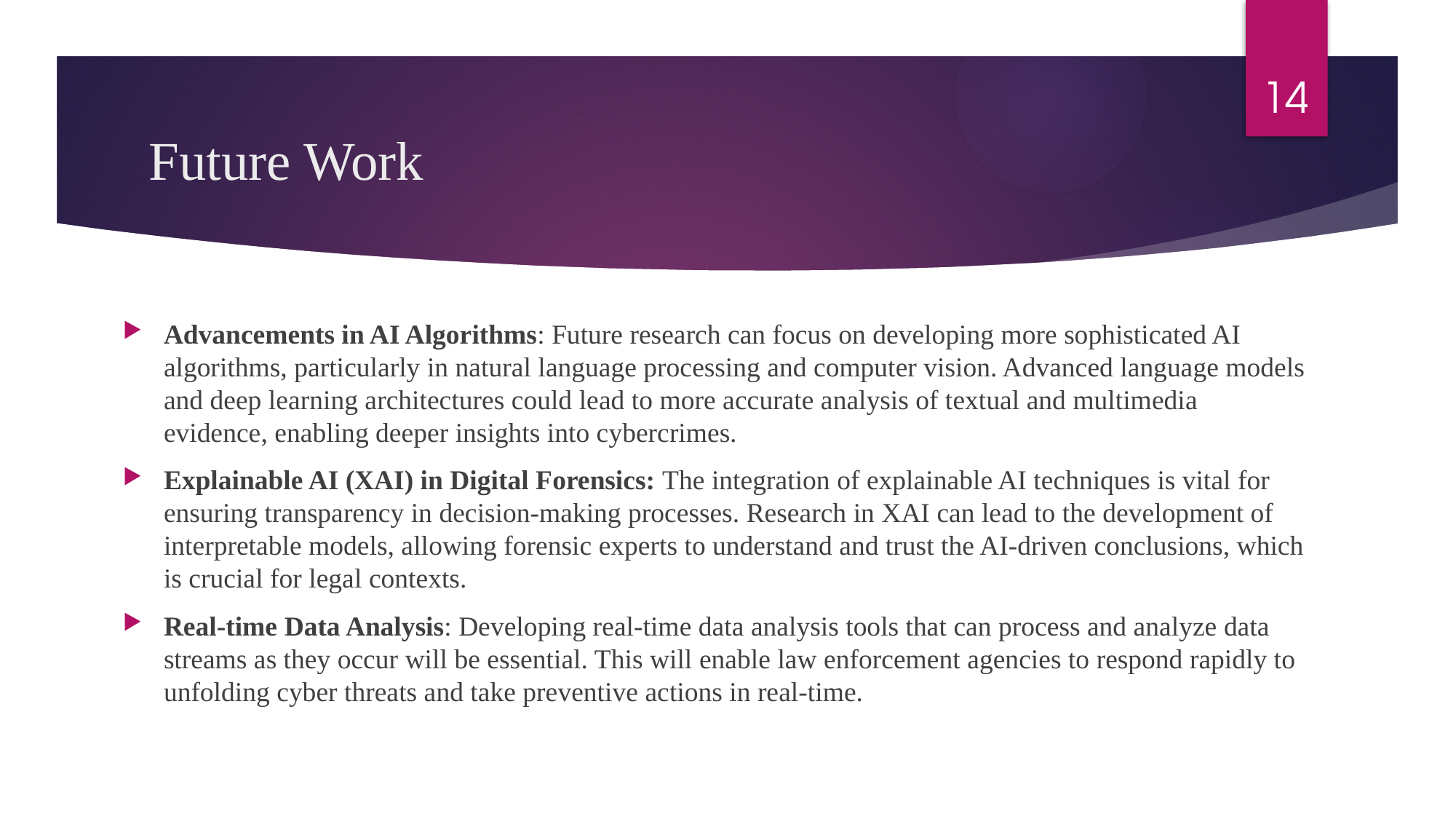

14
# Future Work
Advancements in AI Algorithms: Future research can focus on developing more sophisticated AI algorithms, particularly in natural language processing and computer vision. Advanced language models and deep learning architectures could lead to more accurate analysis of textual and multimedia evidence, enabling deeper insights into cybercrimes.
Explainable AI (XAI) in Digital Forensics: The integration of explainable AI techniques is vital for ensuring transparency in decision-making processes. Research in XAI can lead to the development of interpretable models, allowing forensic experts to understand and trust the AI-driven conclusions, which is crucial for legal contexts.
Real-time Data Analysis: Developing real-time data analysis tools that can process and analyze data streams as they occur will be essential. This will enable law enforcement agencies to respond rapidly to unfolding cyber threats and take preventive actions in real-time.